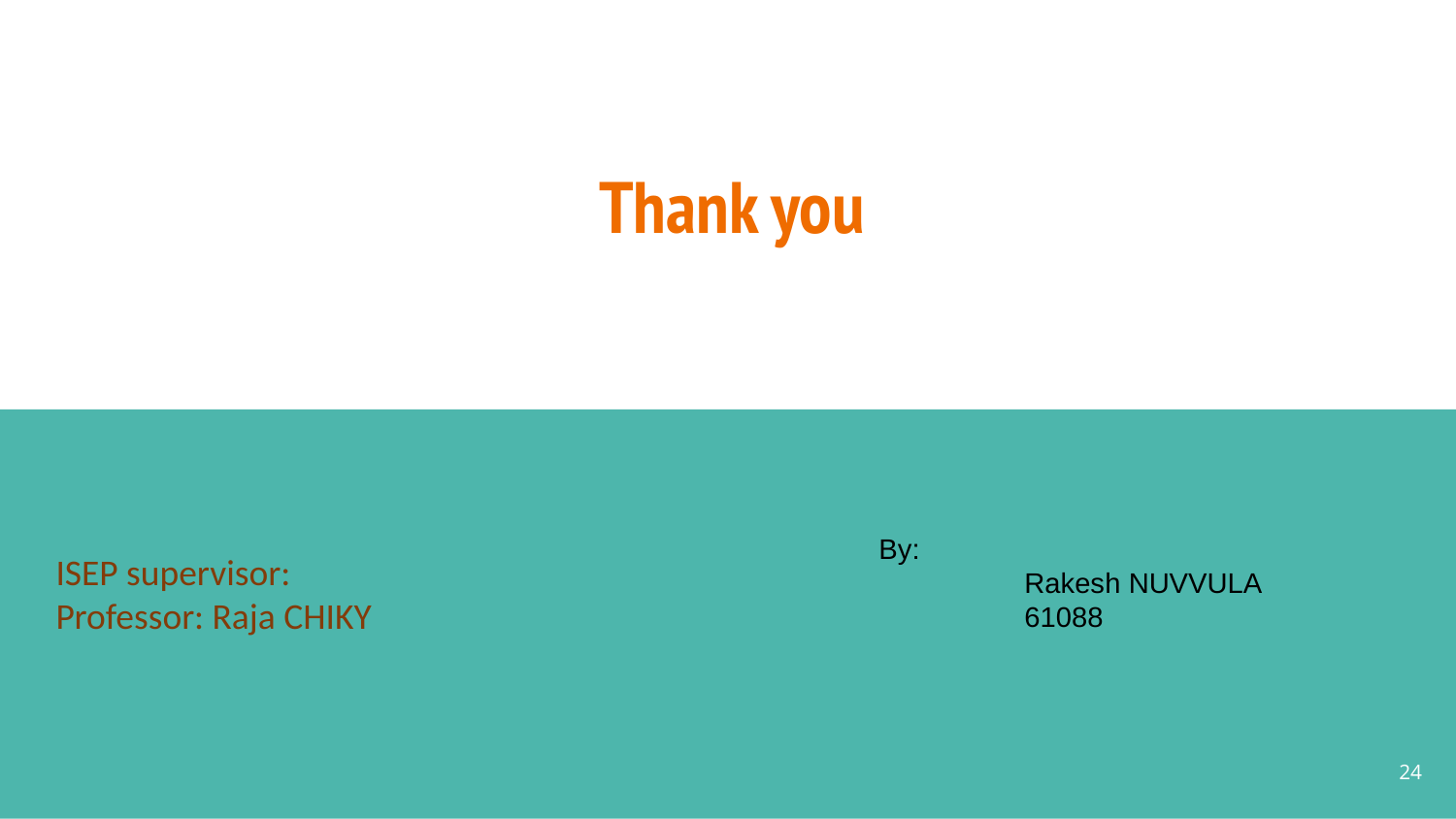

# Thank you
By:
	Rakesh NUVVULA
	61088
ISEP supervisor:
Professor: Raja CHIKY
24